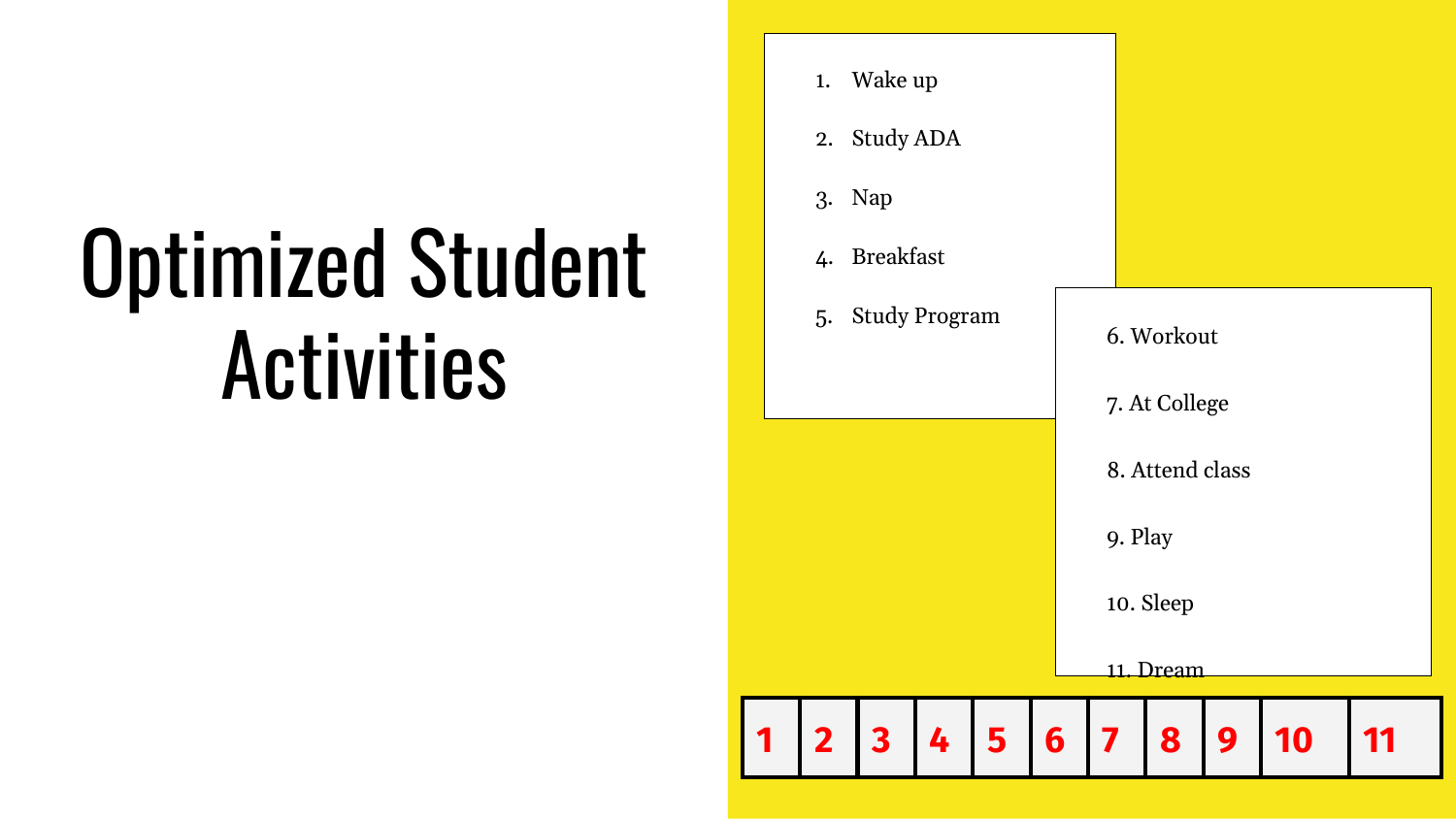

Wake up
Study ADA
Nap
Breakfast
Study Program

# Optimized Student Activities
6. Workout
7. At College
8. Attend class
9. Play
10. Sleep
11. Dream

| 1 | 2 | 3 | 4 | 5 | 6 | 7 | 8 | 9 | 10 | 11 |
| --- | --- | --- | --- | --- | --- | --- | --- | --- | --- | --- |